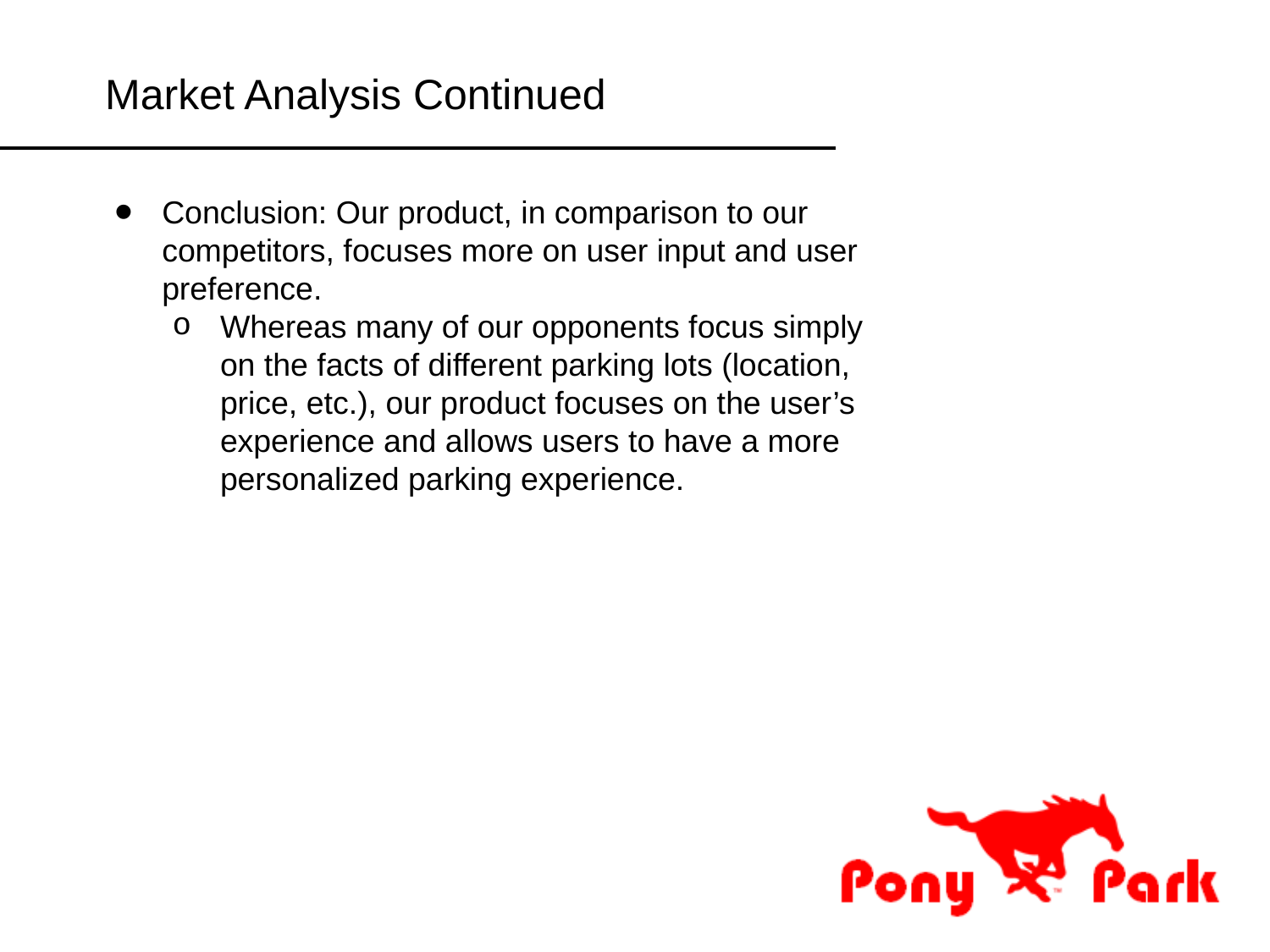

Market Analysis Continued
Conclusion: Our product, in comparison to our competitors, focuses more on user input and user preference.
Whereas many of our opponents focus simply on the facts of different parking lots (location, price, etc.), our product focuses on the user’s experience and allows users to have a more personalized parking experience.